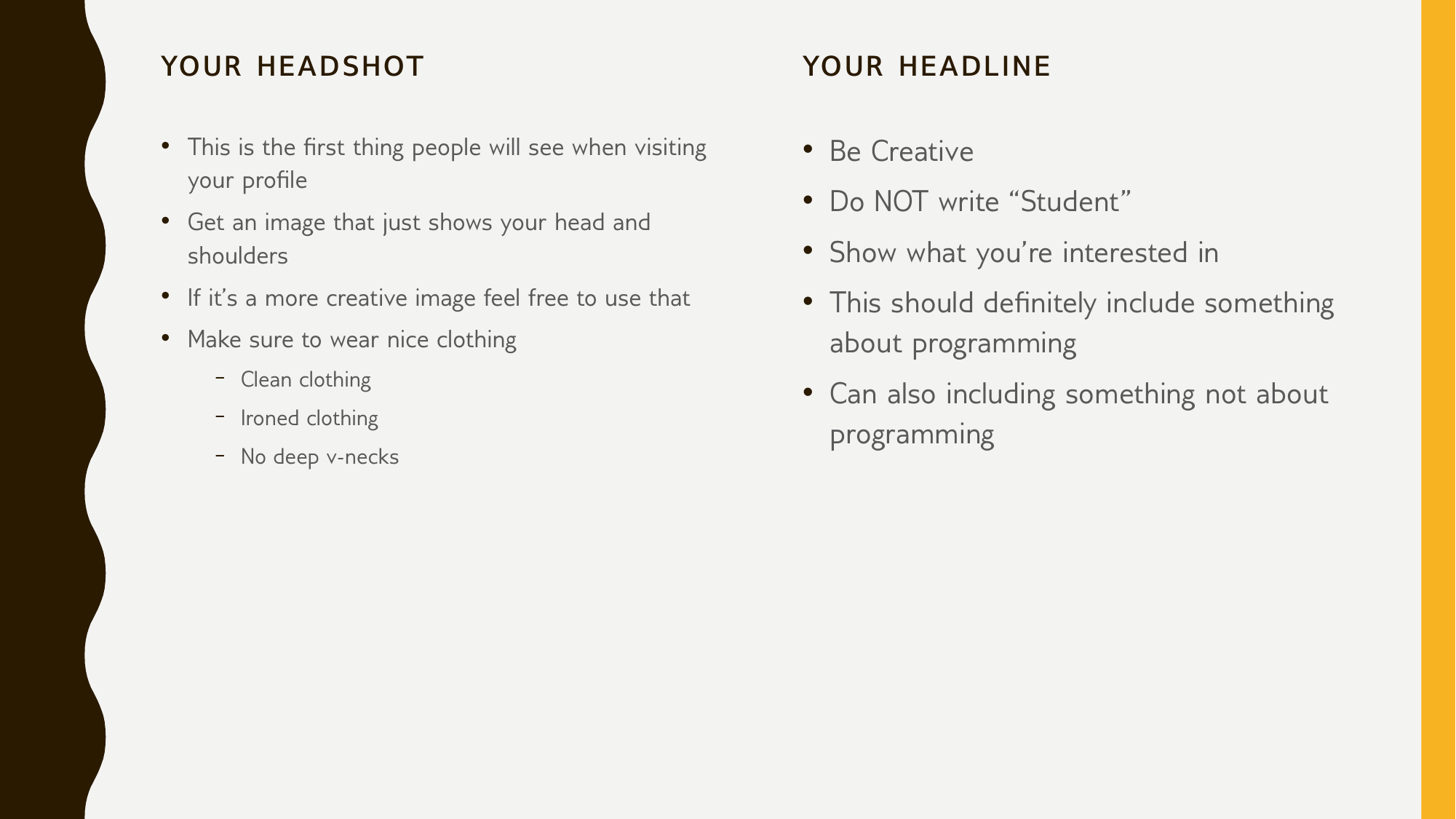

Your Headshot
Your headline
This is the first thing people will see when visiting your profile
Get an image that just shows your head and shoulders
If it’s a more creative image feel free to use that
Make sure to wear nice clothing
Clean clothing
Ironed clothing
No deep v-necks
Be Creative
Do NOT write “Student”
Show what you’re interested in
This should definitely include something about programming
Can also including something not about programming